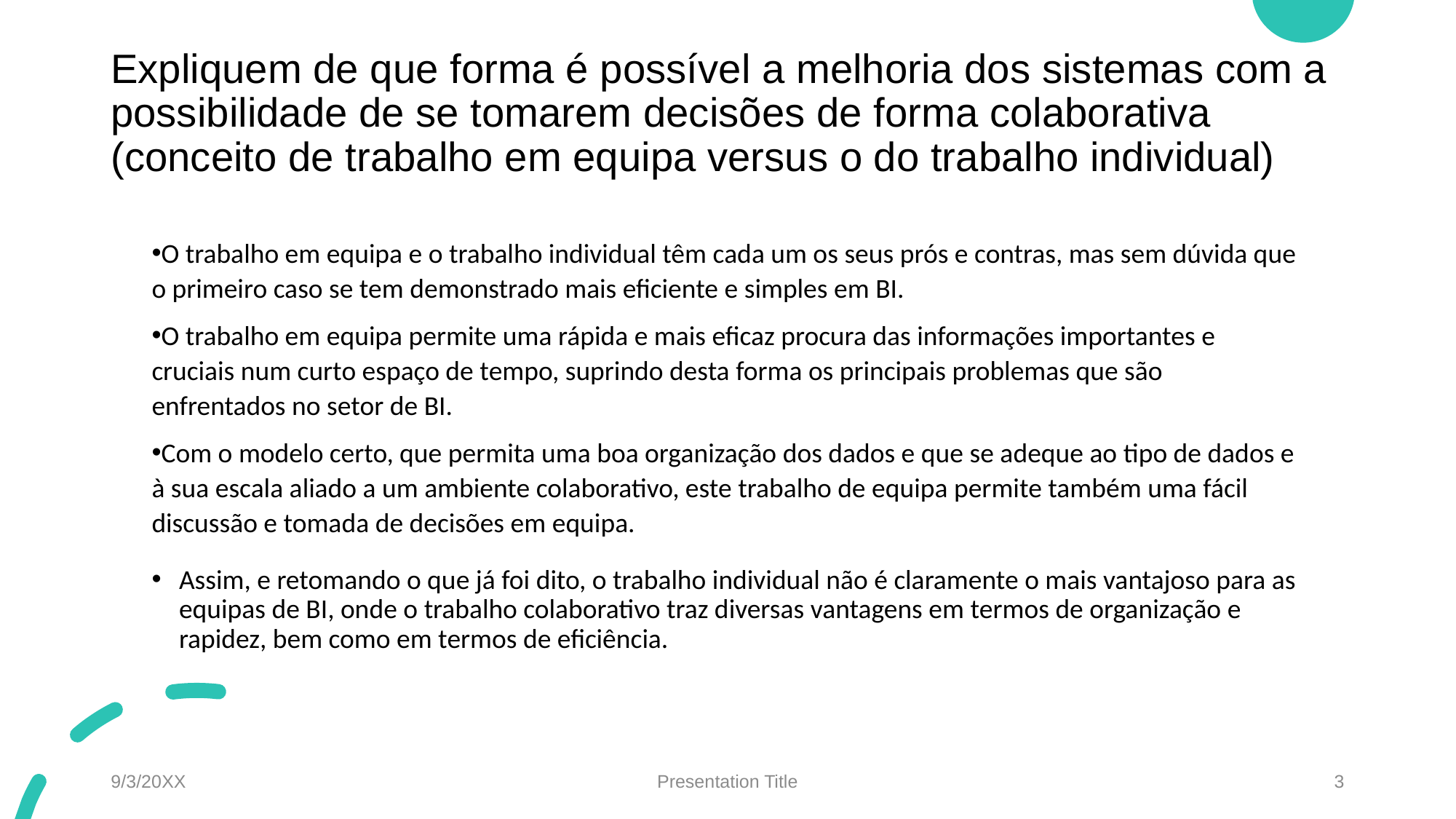

# Expliquem de que forma é possível a melhoria dos sistemas com a possibilidade de se tomarem decisões de forma colaborativa (conceito de trabalho em equipa versus o do trabalho individual)
O trabalho em equipa e o trabalho individual têm cada um os seus prós e contras, mas sem dúvida que o primeiro caso se tem demonstrado mais eficiente e simples em BI.
O trabalho em equipa permite uma rápida e mais eficaz procura das informações importantes e cruciais num curto espaço de tempo, suprindo desta forma os principais problemas que são enfrentados no setor de BI.
Com o modelo certo, que permita uma boa organização dos dados e que se adeque ao tipo de dados e à sua escala aliado a um ambiente colaborativo, este trabalho de equipa permite também uma fácil discussão e tomada de decisões em equipa.
Assim, e retomando o que já foi dito, o trabalho individual não é claramente o mais vantajoso para as equipas de BI, onde o trabalho colaborativo traz diversas vantagens em termos de organização e rapidez, bem como em termos de eficiência.
9/3/20XX
Presentation Title
3